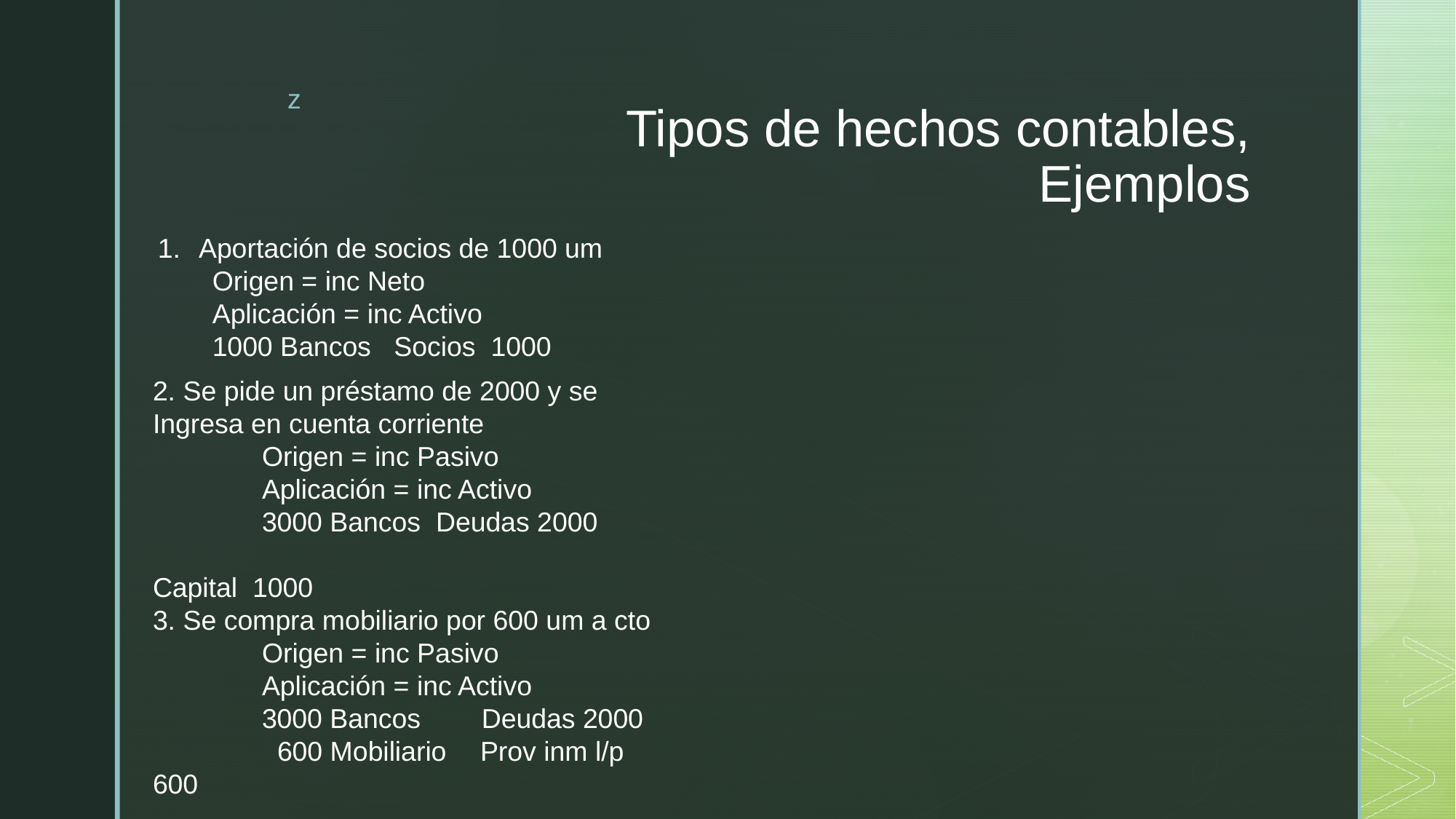

# Tipos de hechos contables, Ejemplos
Aportación de socios de 1000 um
Origen = inc Neto
Aplicación = inc Activo
1000 Bancos   Socios  1000

2. Se pide un préstamo de 2000 y se
Ingresa en cuenta corriente
	Origen = inc Pasivo
	Aplicación = inc Activo
	3000 Bancos  Deudas 2000
				  Capital  1000
3. Se compra mobiliario por 600 um a cto
	Origen = inc Pasivo
	Aplicación = inc Activo
	3000 Bancos        Deudas 2000
	  600 Mobiliario	Prov inm l/p 600
					Capital 1000